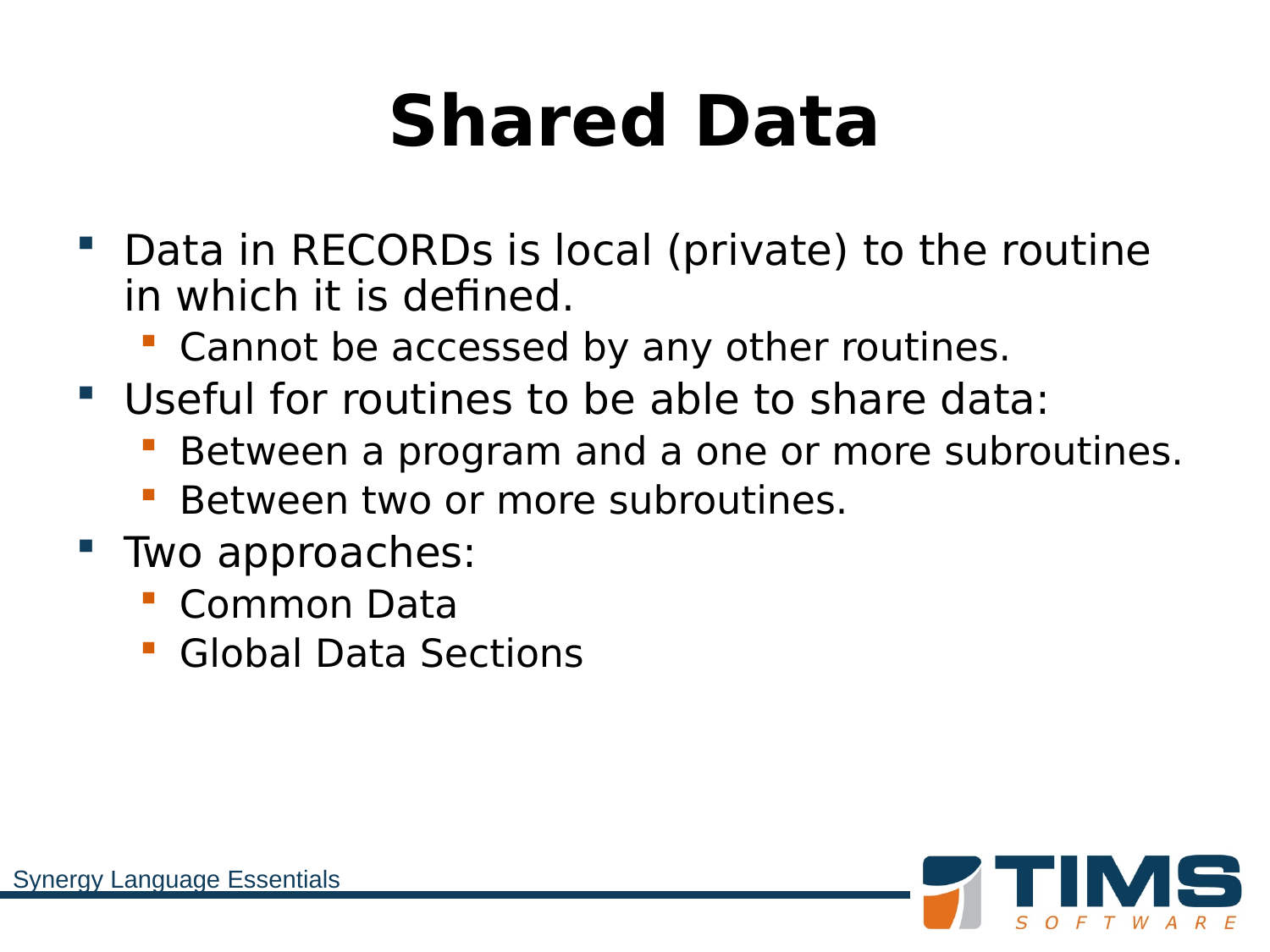

# Shared Data
Data in RECORDs is local (private) to the routine in which it is defined.
Cannot be accessed by any other routines.
Useful for routines to be able to share data:
Between a program and a one or more subroutines.
Between two or more subroutines.
Two approaches:
Common Data
Global Data Sections
Synergy Language Essentials